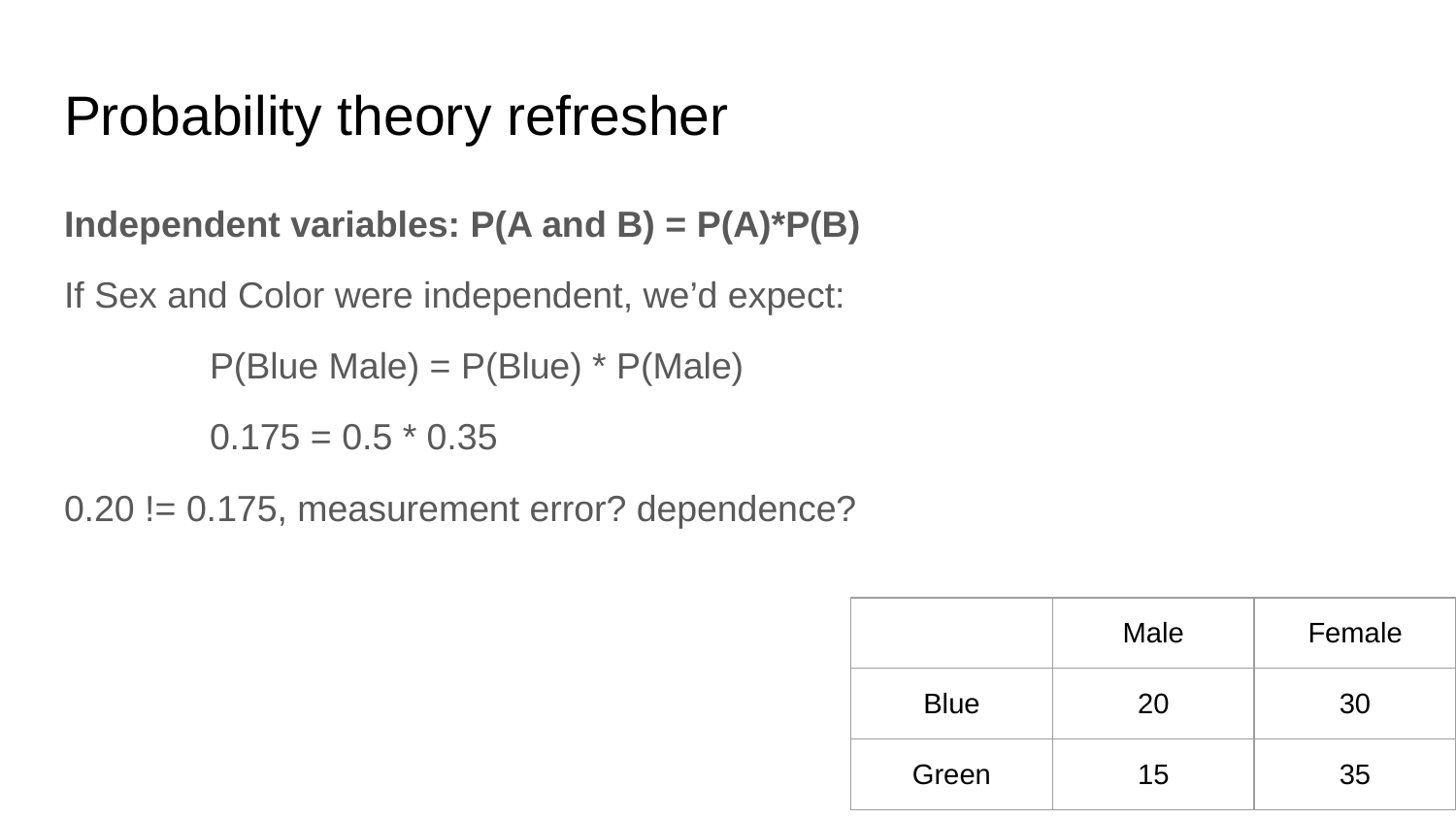

# Probability theory refresher
Independent variables: P(A and B) = P(A)*P(B)
If Sex and Color were independent, we’d expect:
	P(Blue Male) = P(Blue) * P(Male)
	0.175 = 0.5 * 0.35
0.20 != 0.175, measurement error? dependence?
|  | Male | Female |
| --- | --- | --- |
| Blue | 20 | 30 |
| Green | 15 | 35 |